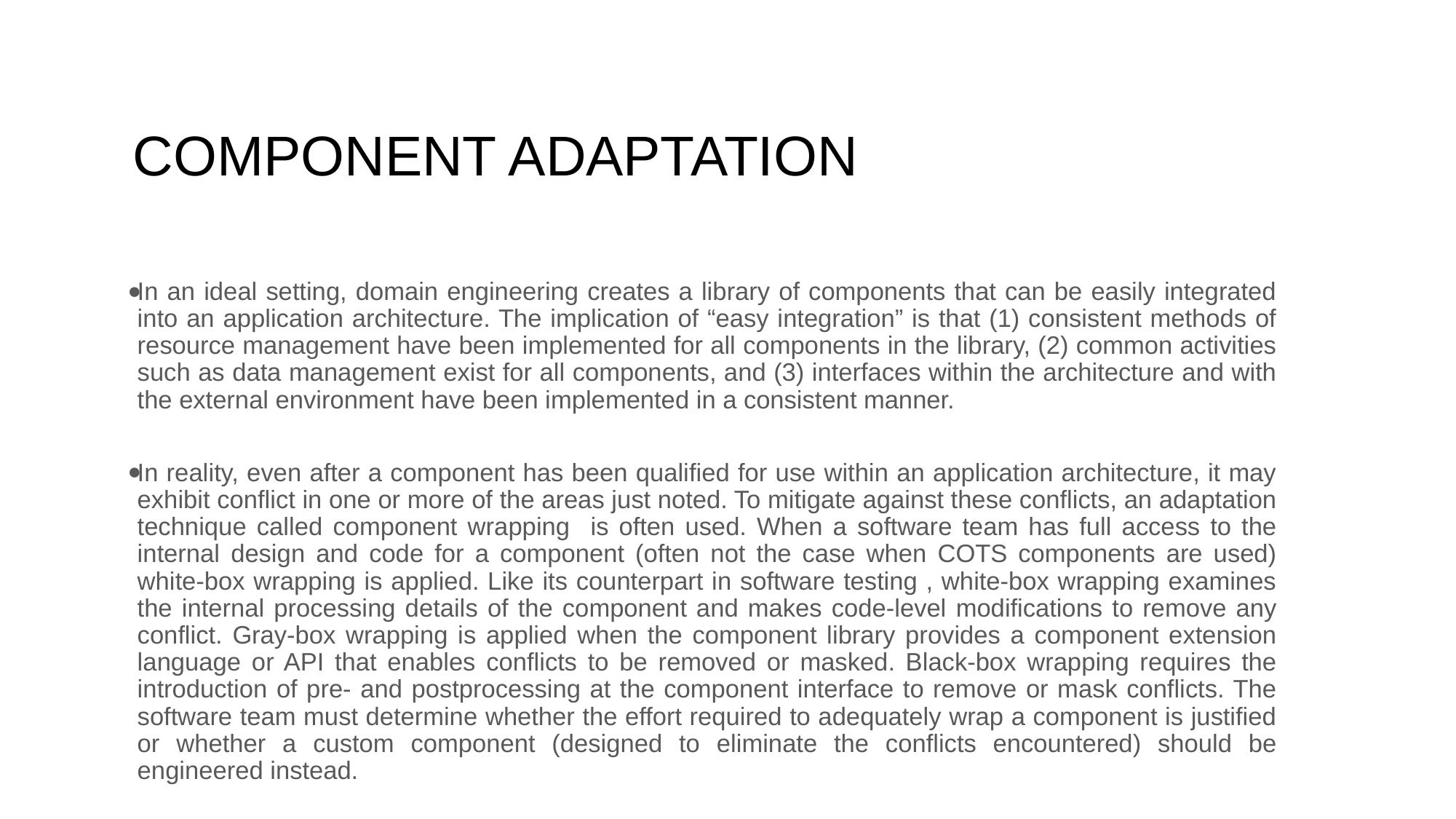

# COMPONENT ADAPTATION
In an ideal setting, domain engineering creates a library of components that can be easily integrated into an application architecture. The implication of “easy integration” is that (1) consistent methods of resource management have been implemented for all components in the library, (2) common activities such as data management exist for all components, and (3) interfaces within the architecture and with the external environment have been implemented in a consistent manner.

In reality, even after a component has been qualified for use within an application architecture, it may exhibit conflict in one or more of the areas just noted. To mitigate against these conflicts, an adaptation technique called component wrapping  is often used. When a software team has full access to the internal design and code for a component (often not the case when COTS components are used) white-box wrapping is applied. Like its counterpart in software testing , white-box wrapping examines the internal processing details of the component and makes code-level modifications to remove any conflict. Gray-box wrapping is applied when the component library provides a component extension language or API that enables conflicts to be removed or masked. Black-box wrapping requires the introduction of pre- and postprocessing at the component interface to remove or mask conflicts. The software team must determine whether the effort required to adequately wrap a component is justified or whether a custom component (designed to eliminate the conflicts encountered) should be engineered instead.